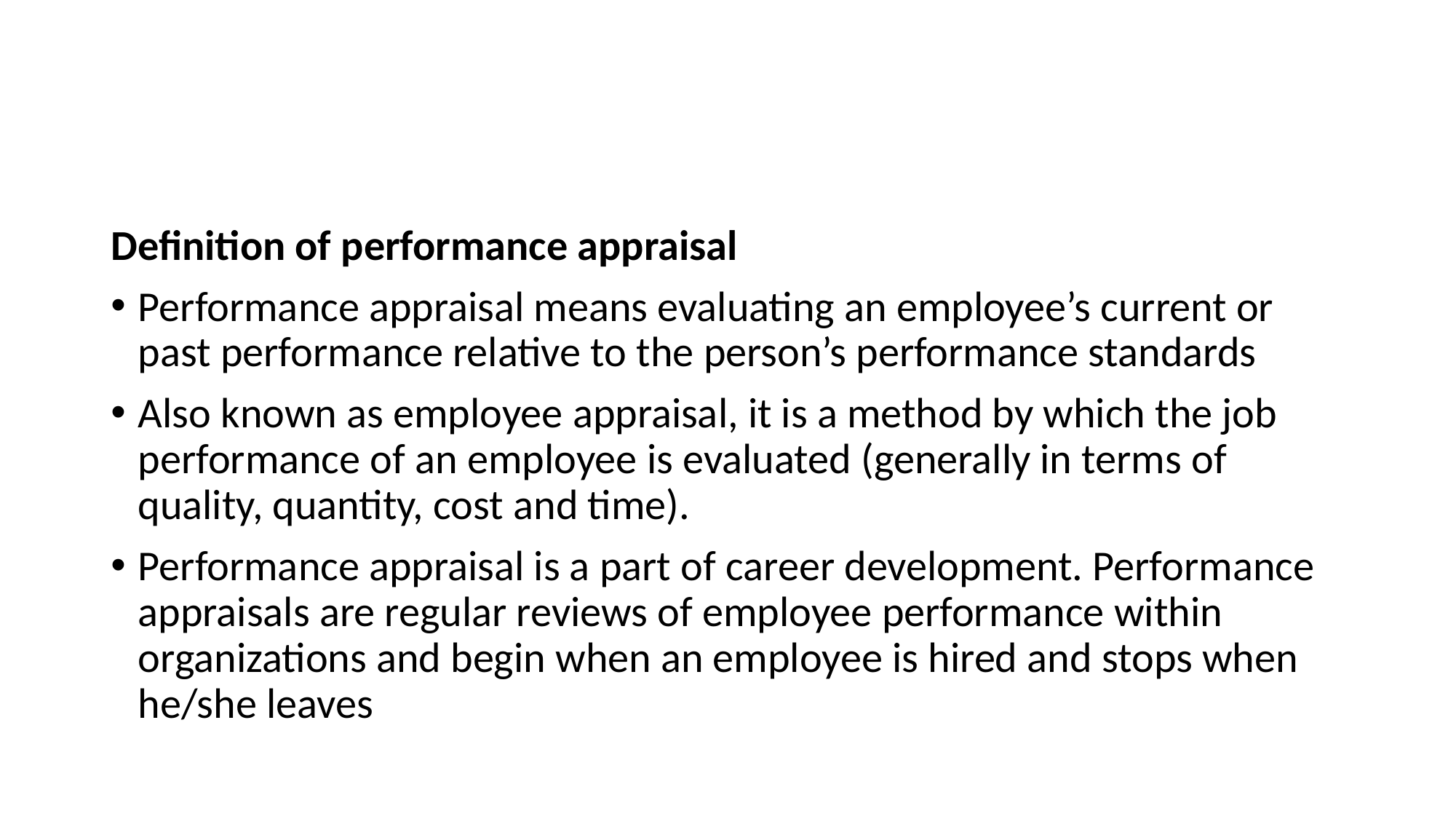

#
Definition of performance appraisal
Performance appraisal means evaluating an employee’s current or past performance relative to the person’s performance standards
Also known as employee appraisal, it is a method by which the job performance of an employee is evaluated (generally in terms of quality, quantity, cost and time).
Performance appraisal is a part of career development. Performance appraisals are regular reviews of employee performance within organizations and begin when an employee is hired and stops when he/she leaves